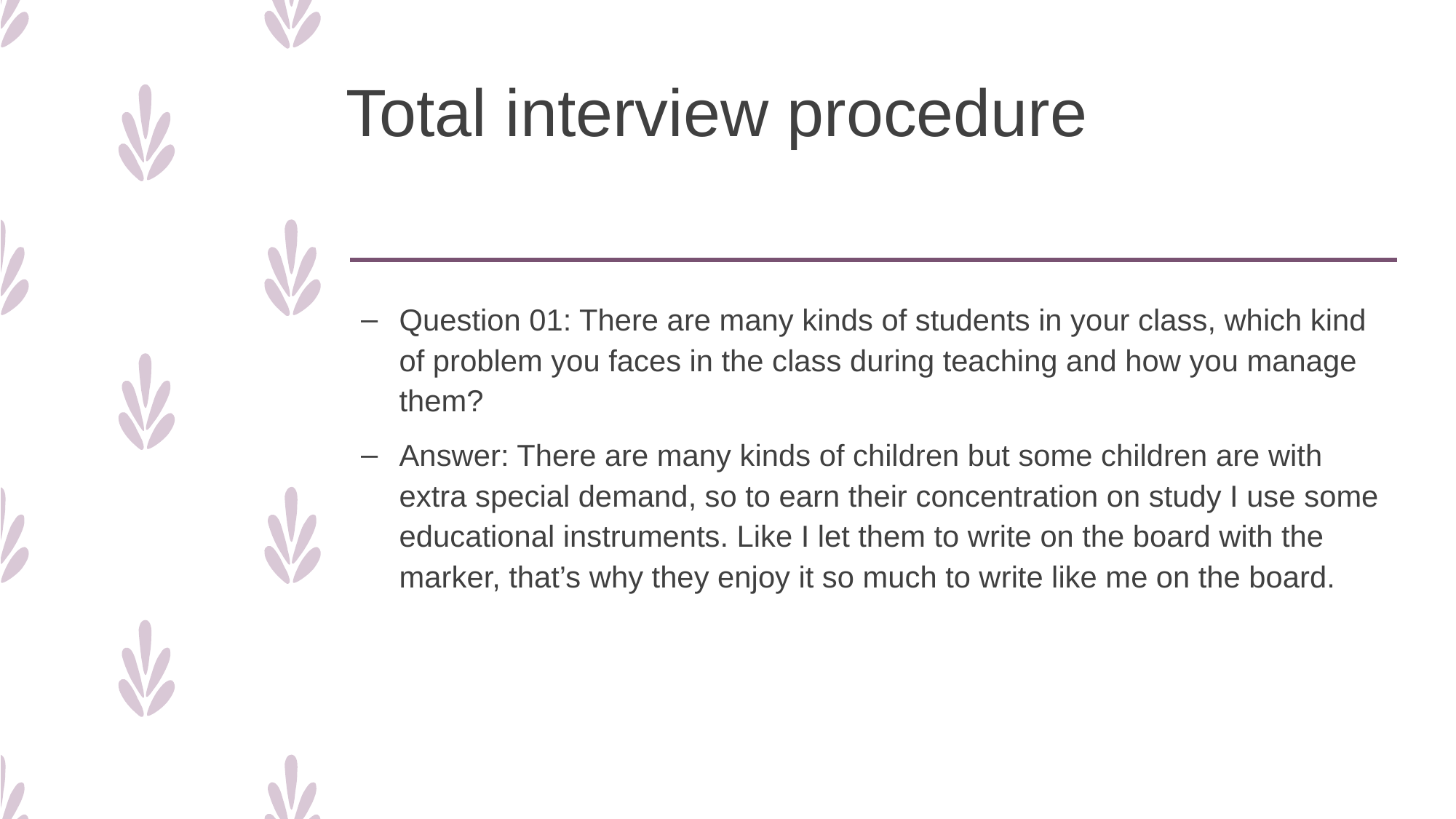

# Total interview procedure
Question 01: There are many kinds of students in your class, which kind of problem you faces in the class during teaching and how you manage them?
Answer: There are many kinds of children but some children are with extra special demand, so to earn their concentration on study I use some educational instruments. Like I let them to write on the board with the marker, that’s why they enjoy it so much to write like me on the board.